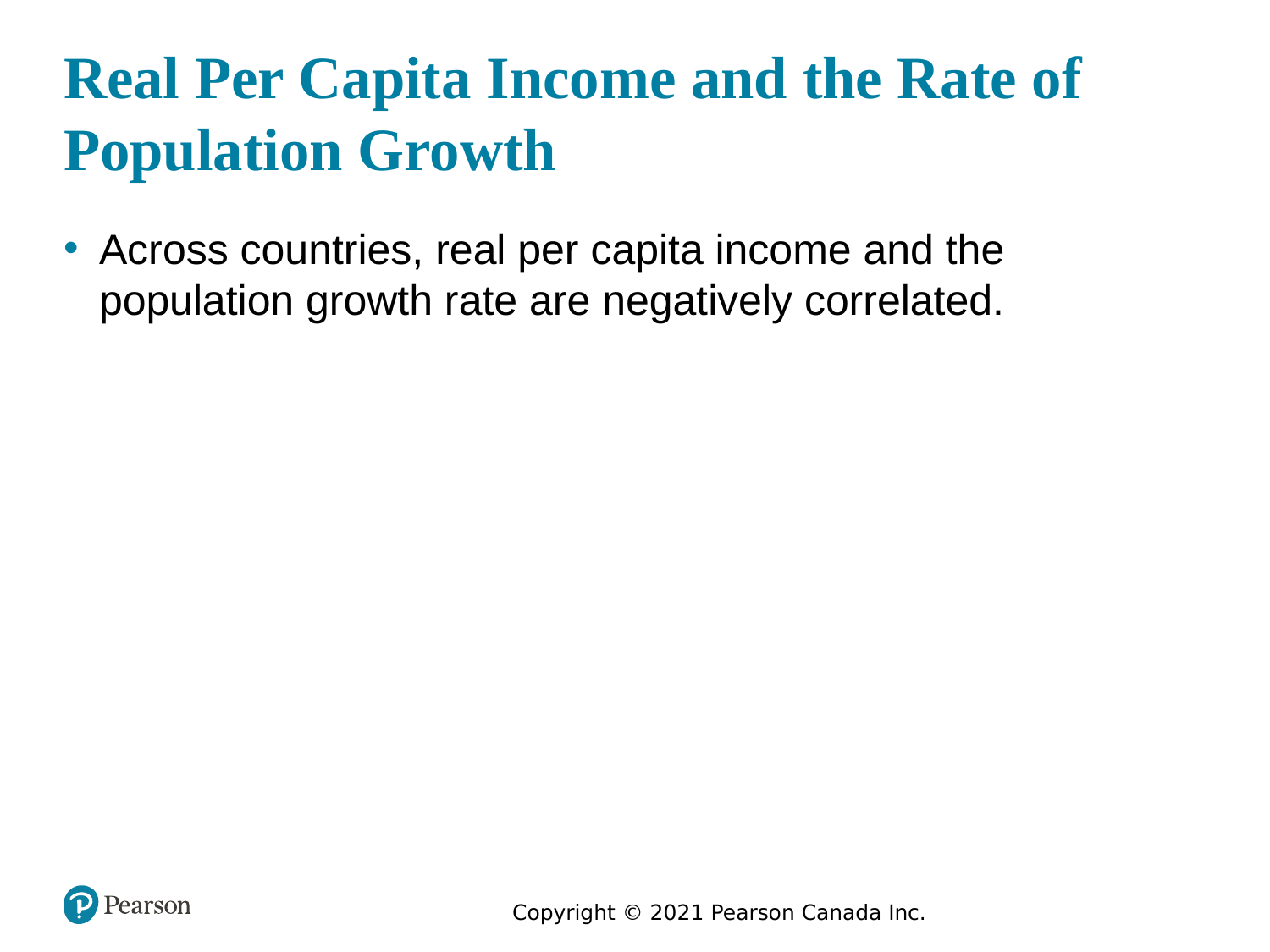

# Real Per Capita Income and the Rate of Population Growth
Across countries, real per capita income and the population growth rate are negatively correlated.